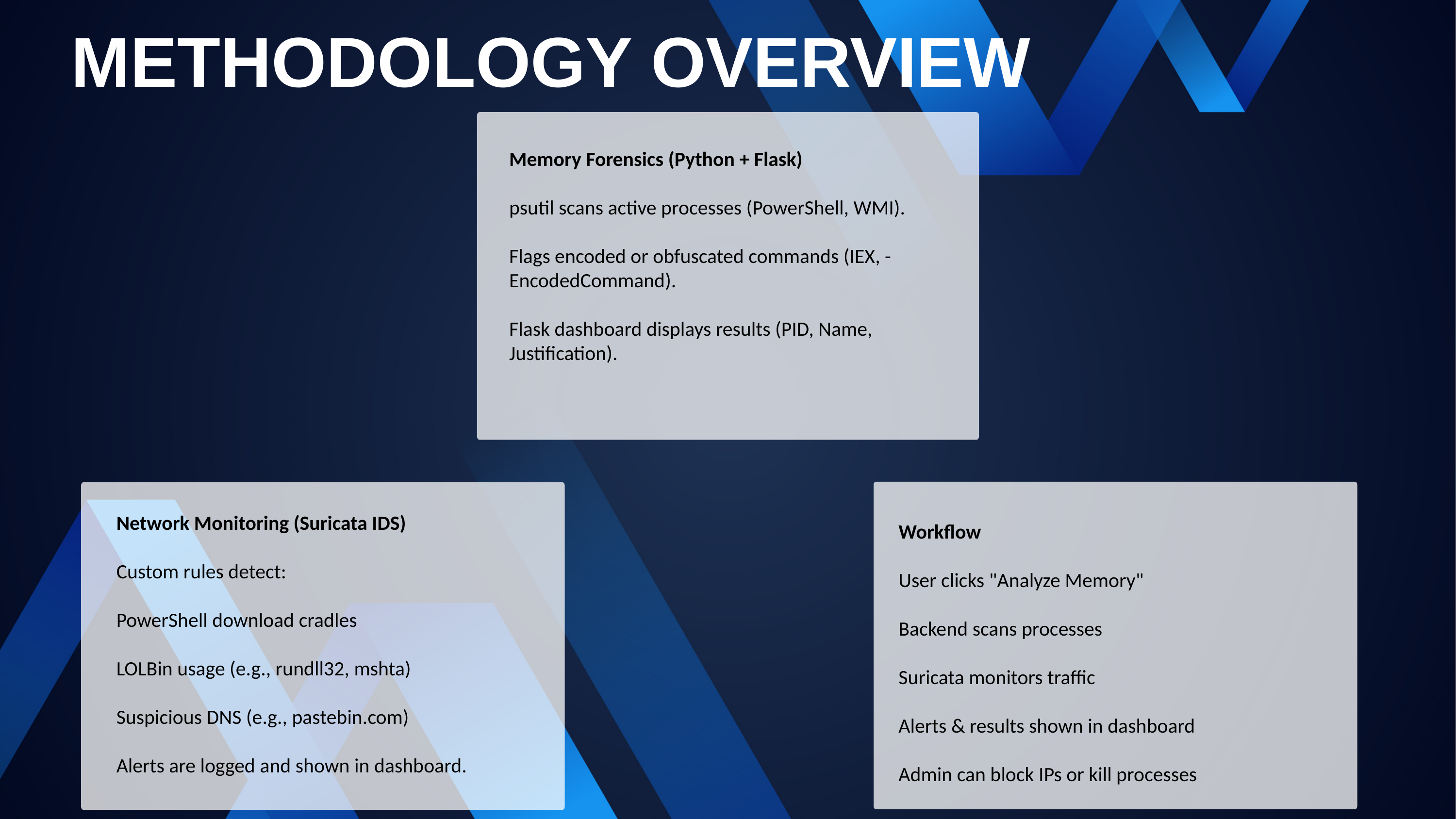

METHODOLOGY OVERVIEW

Memory Forensics (Python + Flask)

psutil scans active processes (PowerShell, WMI).

Flags encoded or obfuscated commands (IEX, -EncodedCommand).

Flask dashboard displays results (PID, Name, Justification).

Network Monitoring (Suricata IDS)

Custom rules detect:

PowerShell download cradles

LOLBin usage (e.g., rundll32, mshta)

Suspicious DNS (e.g., pastebin.com)

Alerts are logged and shown in dashboard.
Workflow

User clicks "Analyze Memory"

Backend scans processes

Suricata monitors traffic

Alerts & results shown in dashboard

Admin can block IPs or kill processes